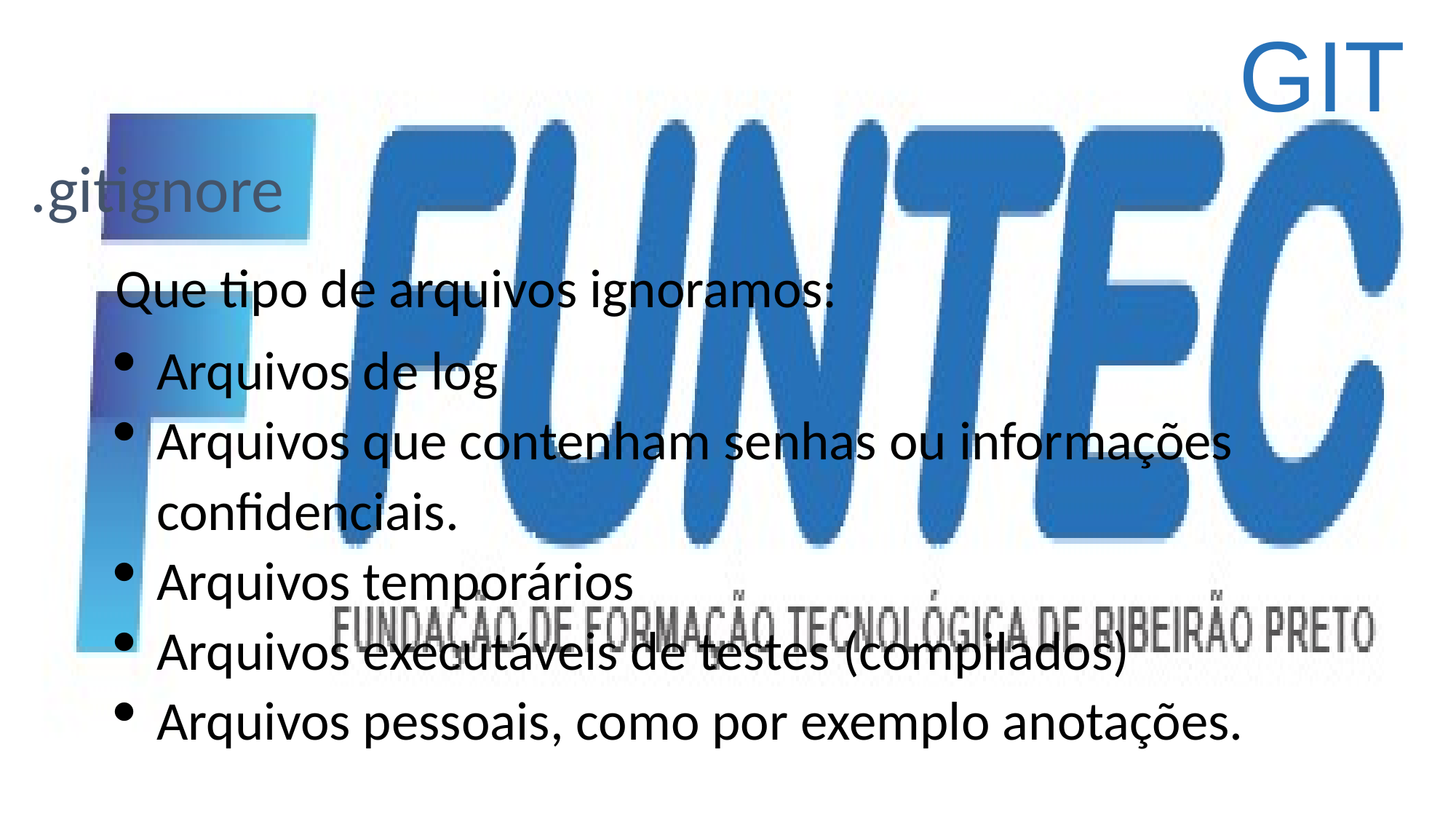

GIT
# .gitignore
Que tipo de arquivos ignoramos:
Arquivos de log
Arquivos que contenham senhas ou informações confidenciais.
Arquivos temporários
Arquivos executáveis de testes (compilados)
Arquivos pessoais, como por exemplo anotações.